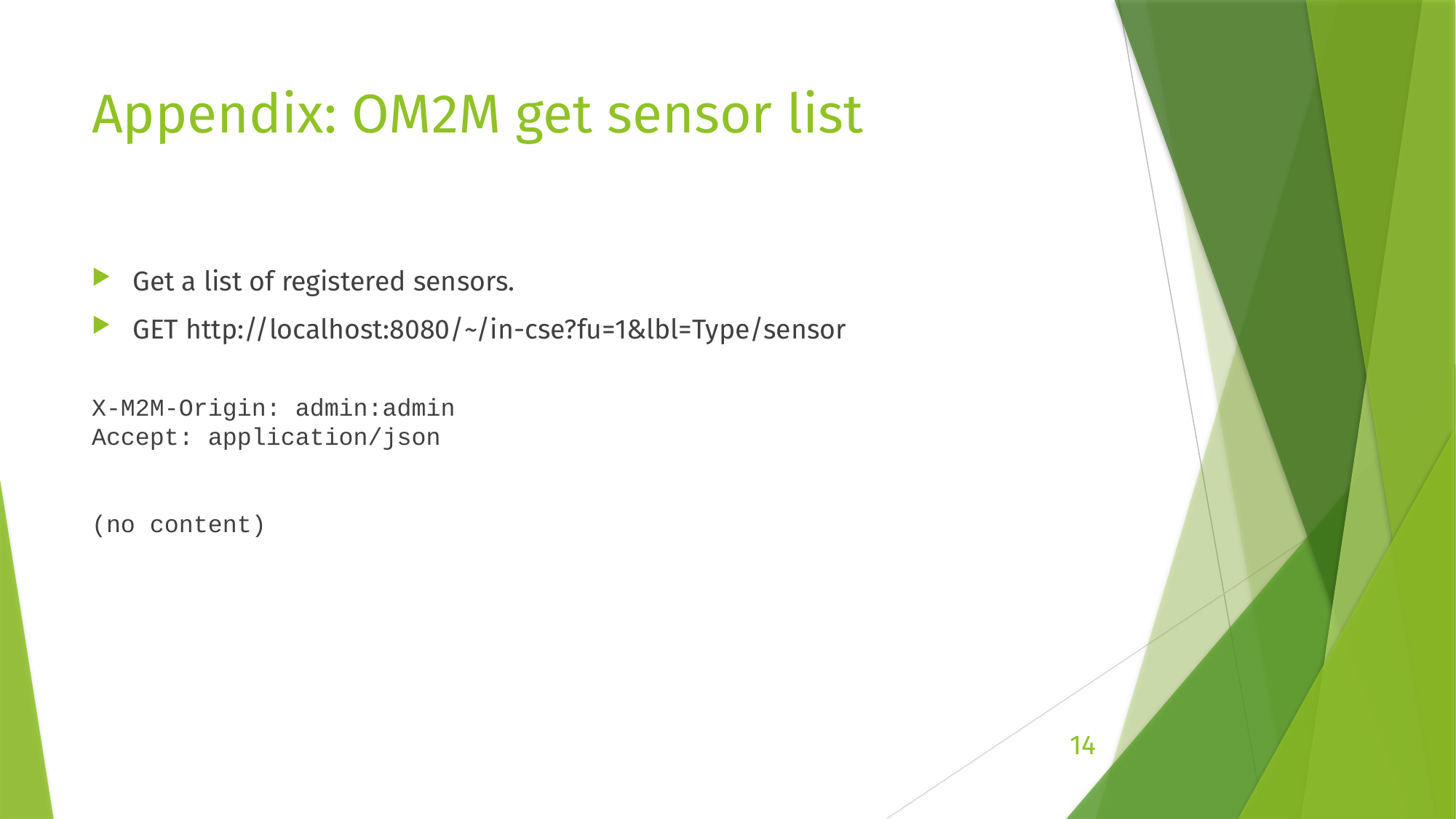

# Appendix: OM2M get sensor list
Get a list of registered sensors.
GET http://localhost:8080/~/in-cse?fu=1&lbl=Type/sensor

X-M2M-Origin: admin:admin 
Accept: application/json

(no content)
14